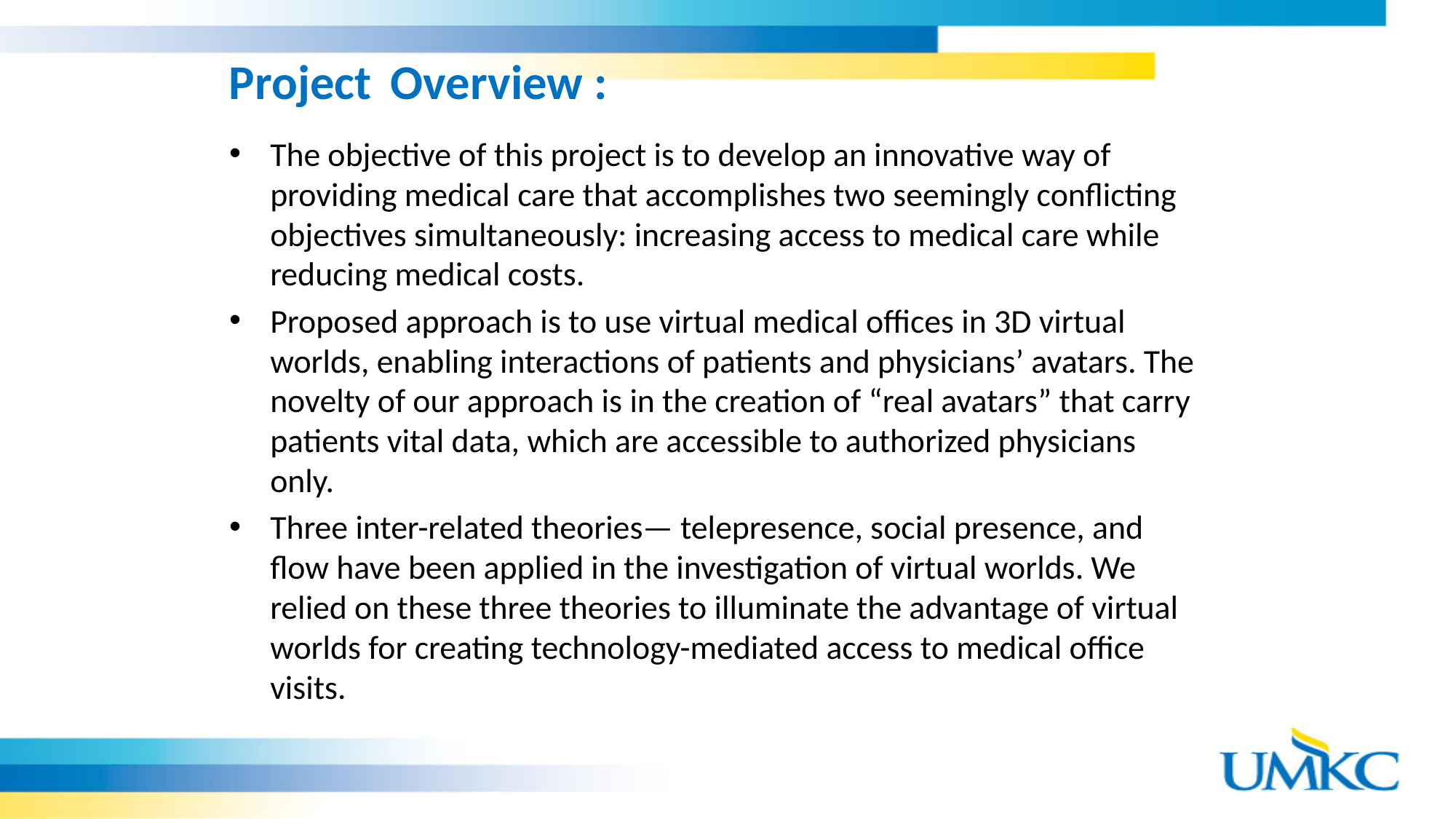

# Project Overview :
The objective of this project is to develop an innovative way of providing medical care that accomplishes two seemingly conflicting objectives simultaneously: increasing access to medical care while reducing medical costs.
Proposed approach is to use virtual medical offices in 3D virtual worlds, enabling interactions of patients and physicians’ avatars. The novelty of our approach is in the creation of “real avatars” that carry patients vital data, which are accessible to authorized physicians only.
Three inter-related theories— telepresence, social presence, and flow have been applied in the investigation of virtual worlds. We relied on these three theories to illuminate the advantage of virtual worlds for creating technology-mediated access to medical office visits.